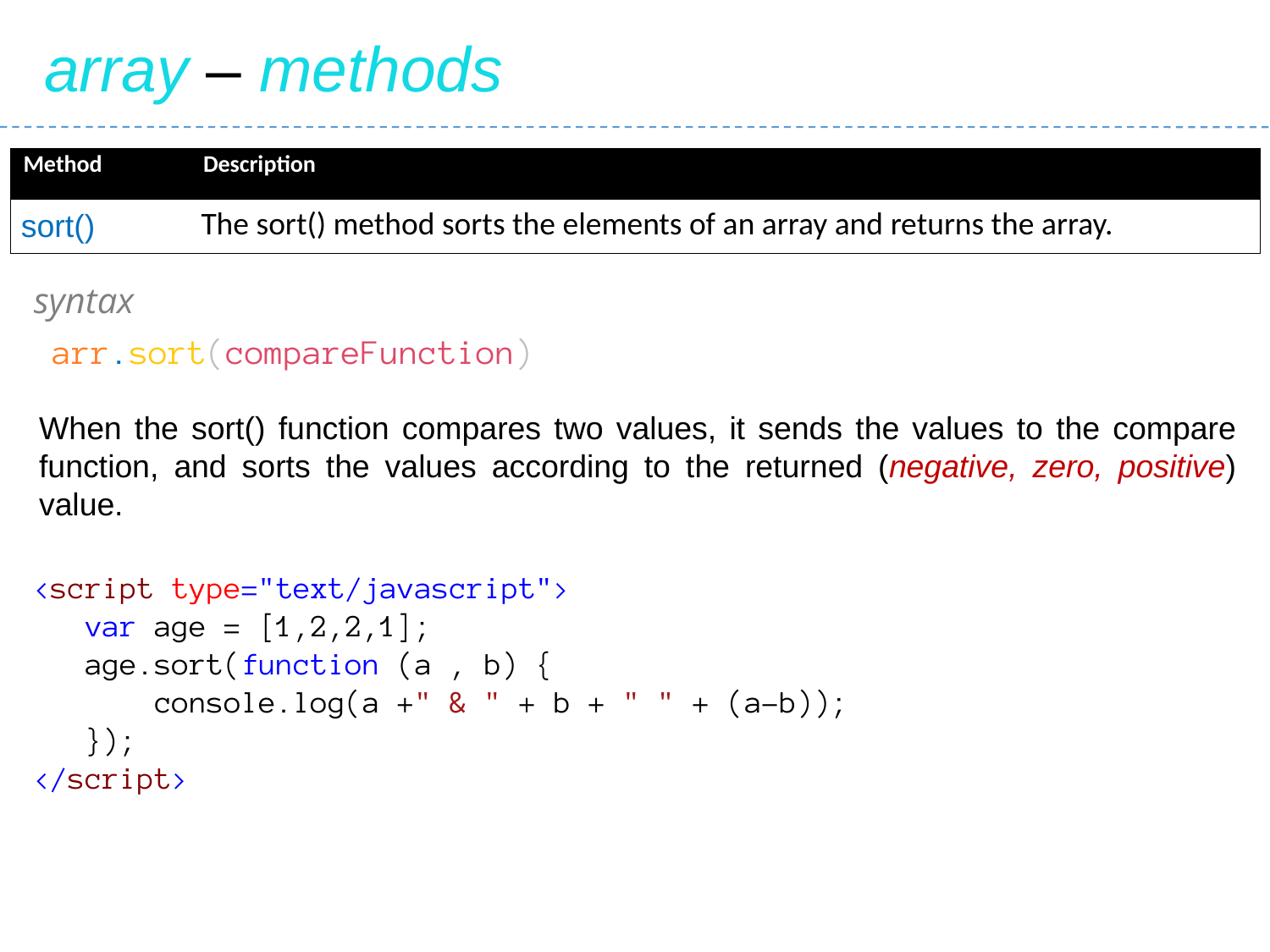

array – methods
| Method | Description |
| --- | --- |
| sort() | The sort() method sorts the elements of an array and returns the array. |
syntax
 arr.sort(compareFunction)
When the sort() function compares two values, it sends the values to the compare function, and sorts the values according to the returned (negative, zero, positive) value.
<script type="text/javascript">
   var age = [1,2,2,1];
   age.sort(function (a , b) {
       console.log(a +" & " + b + " " + (a-b));
   });
</script>